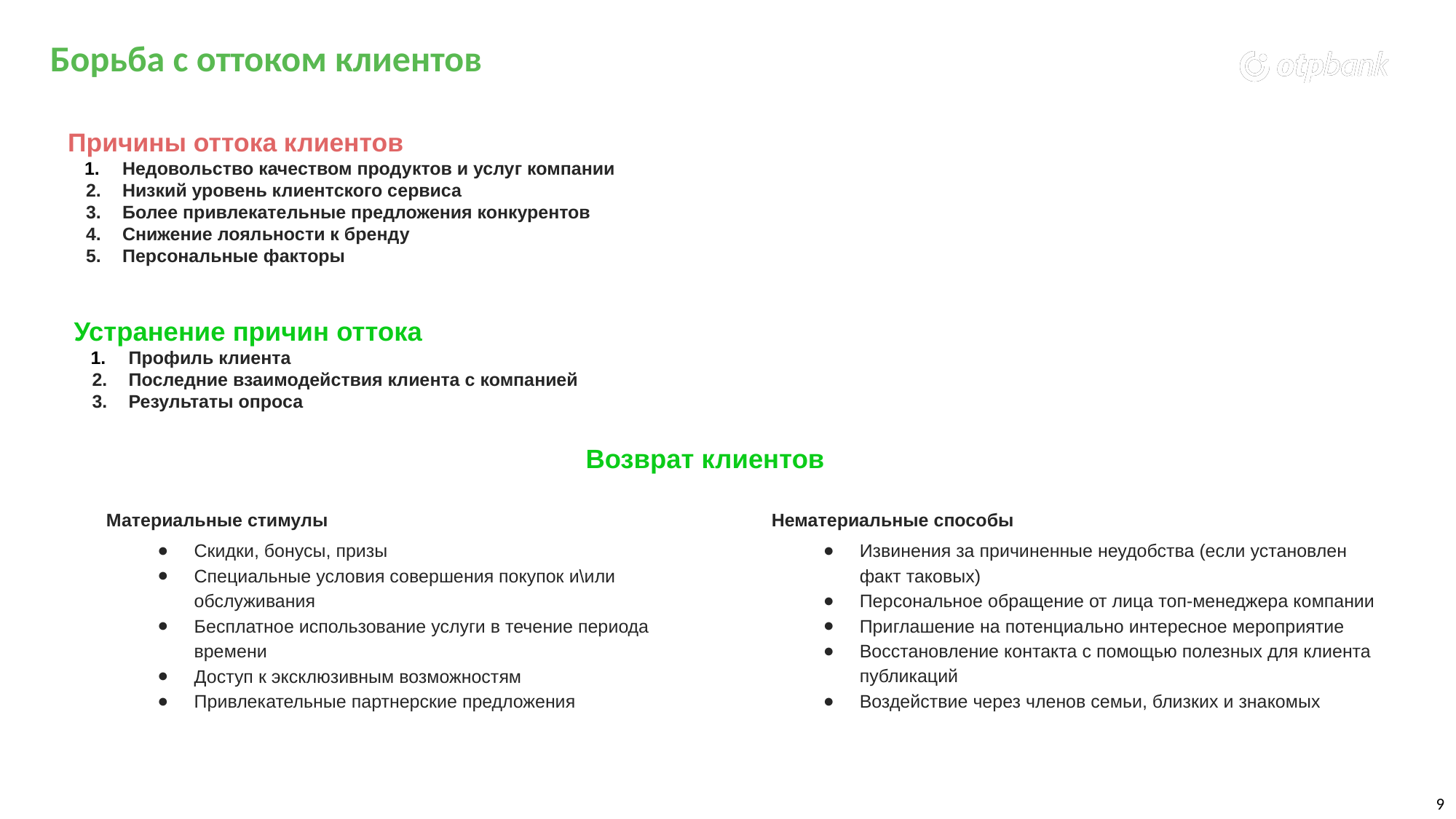

# Борьба с оттоком клиентов
Причины оттока клиентов
Недовольство качеством продуктов и услуг компании
Низкий уровень клиентского сервиса
Более привлекательные предложения конкурентов
Снижение лояльности к бренду
Персональные факторы
Устранение причин оттока
Профиль клиента
Последние взаимодействия клиента с компанией
Результаты опроса
Возврат клиентов
Материальные стимулы
Скидки, бонусы, призы
Специальные условия совершения покупок и\или обслуживания
Бесплатное использование услуги в течение периода времени
Доступ к эксклюзивным возможностям
Привлекательные партнерские предложения

Нематериальные способы
Извинения за причиненные неудобства (если установлен факт таковых)
Персональное обращение от лица топ-менеджера компании
Приглашение на потенциально интересное мероприятие
Восстановление контакта с помощью полезных для клиента публикаций
Воздействие через членов семьи, близких и знакомых